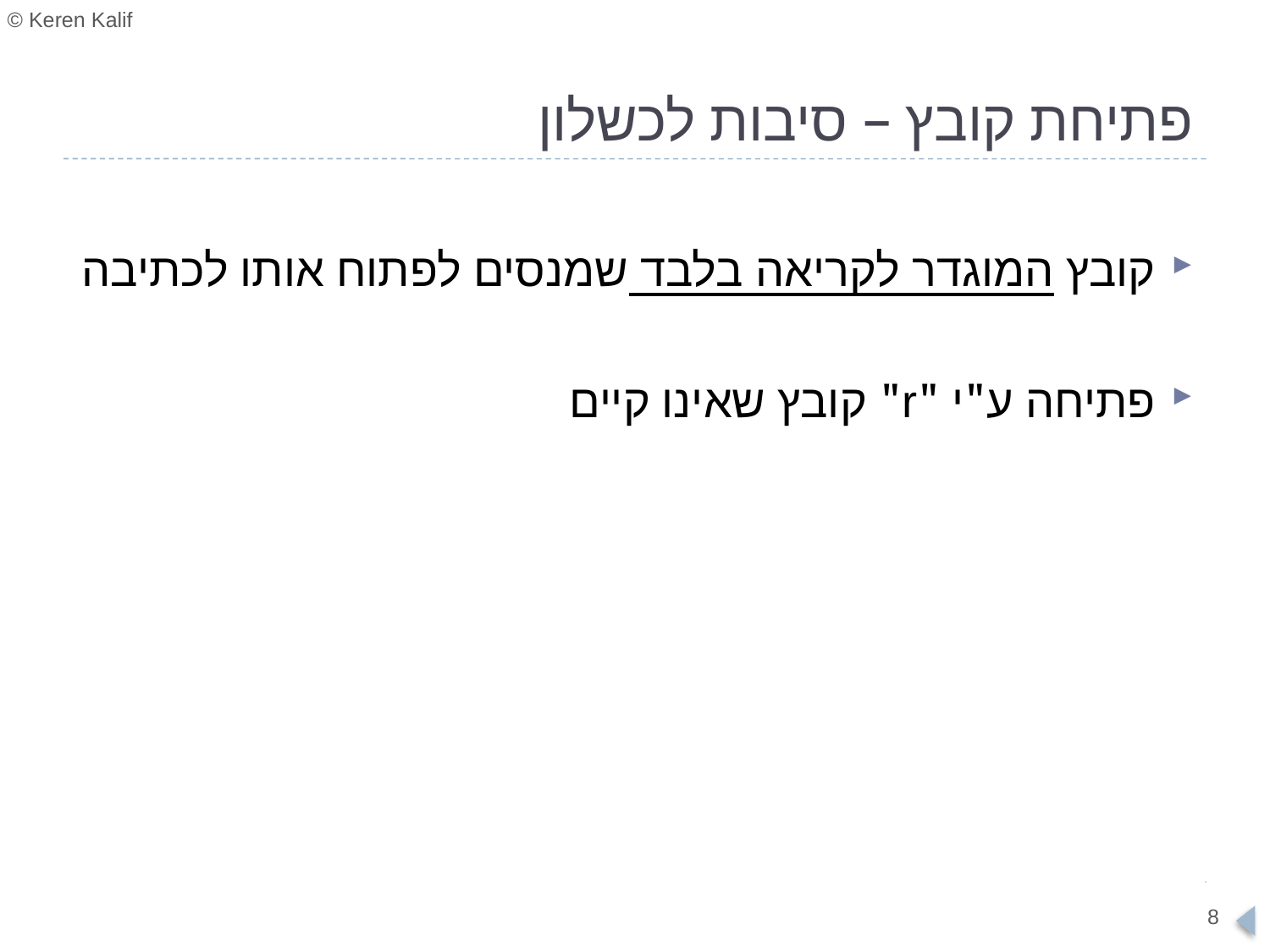

# פתיחת קובץ – סיבות לכשלון

קובץ המוגדר לקריאה בלבד שמנסים לפתוח אותו לכתיבה

פתיחה ע"י "r" קובץ שאינו קיים